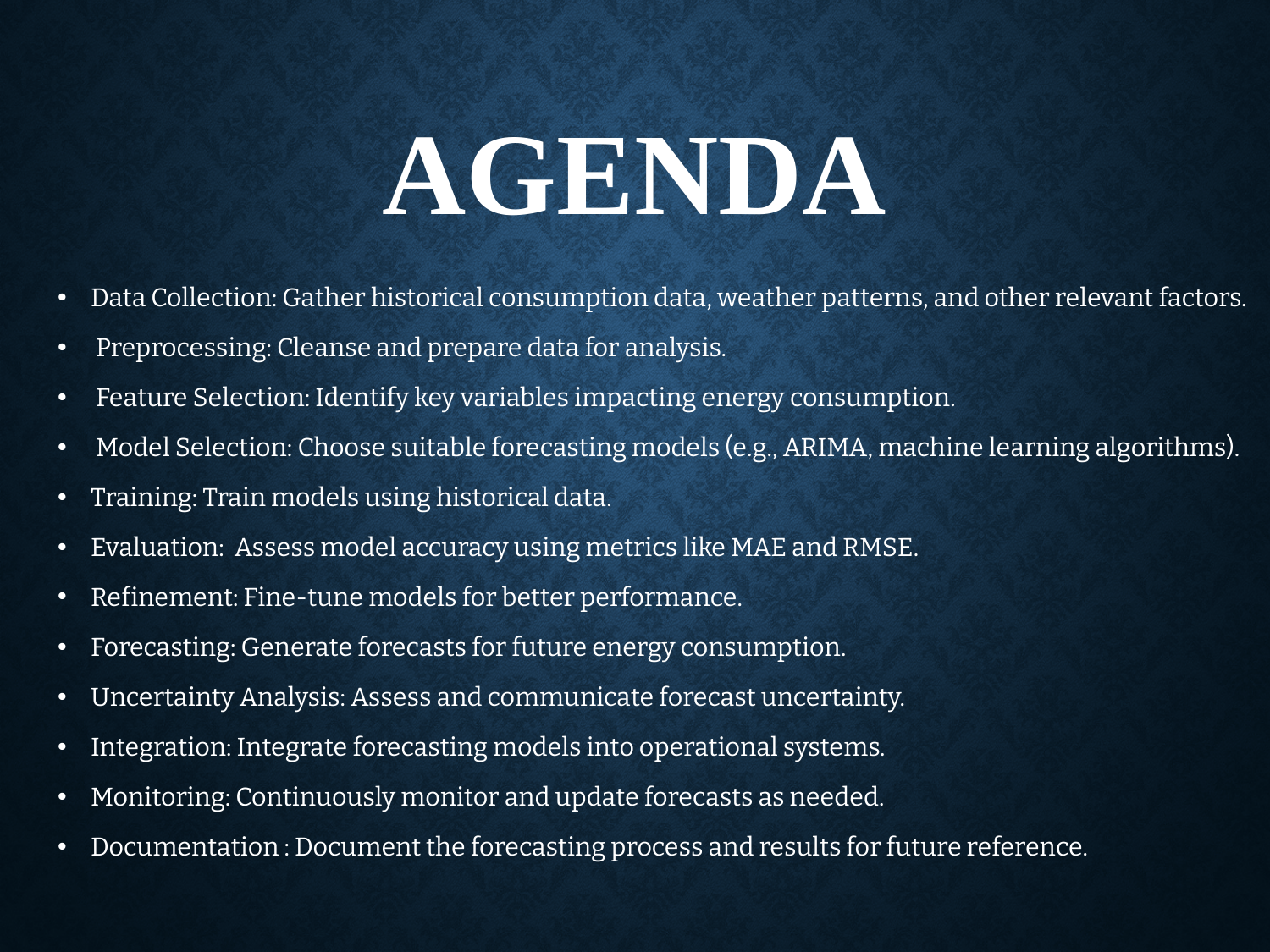

# AGENDA
Data Collection: Gather historical consumption data, weather patterns, and other relevant factors.
 Preprocessing: Cleanse and prepare data for analysis.
 Feature Selection: Identify key variables impacting energy consumption.
 Model Selection: Choose suitable forecasting models (e.g., ARIMA, machine learning algorithms).
Training: Train models using historical data.
Evaluation:  Assess model accuracy using metrics like MAE and RMSE.
Refinement: Fine-tune models for better performance.
Forecasting: Generate forecasts for future energy consumption.
Uncertainty Analysis: Assess and communicate forecast uncertainty.
Integration: Integrate forecasting models into operational systems.
Monitoring: Continuously monitor and update forecasts as needed.
Documentation : Document the forecasting process and results for future reference.